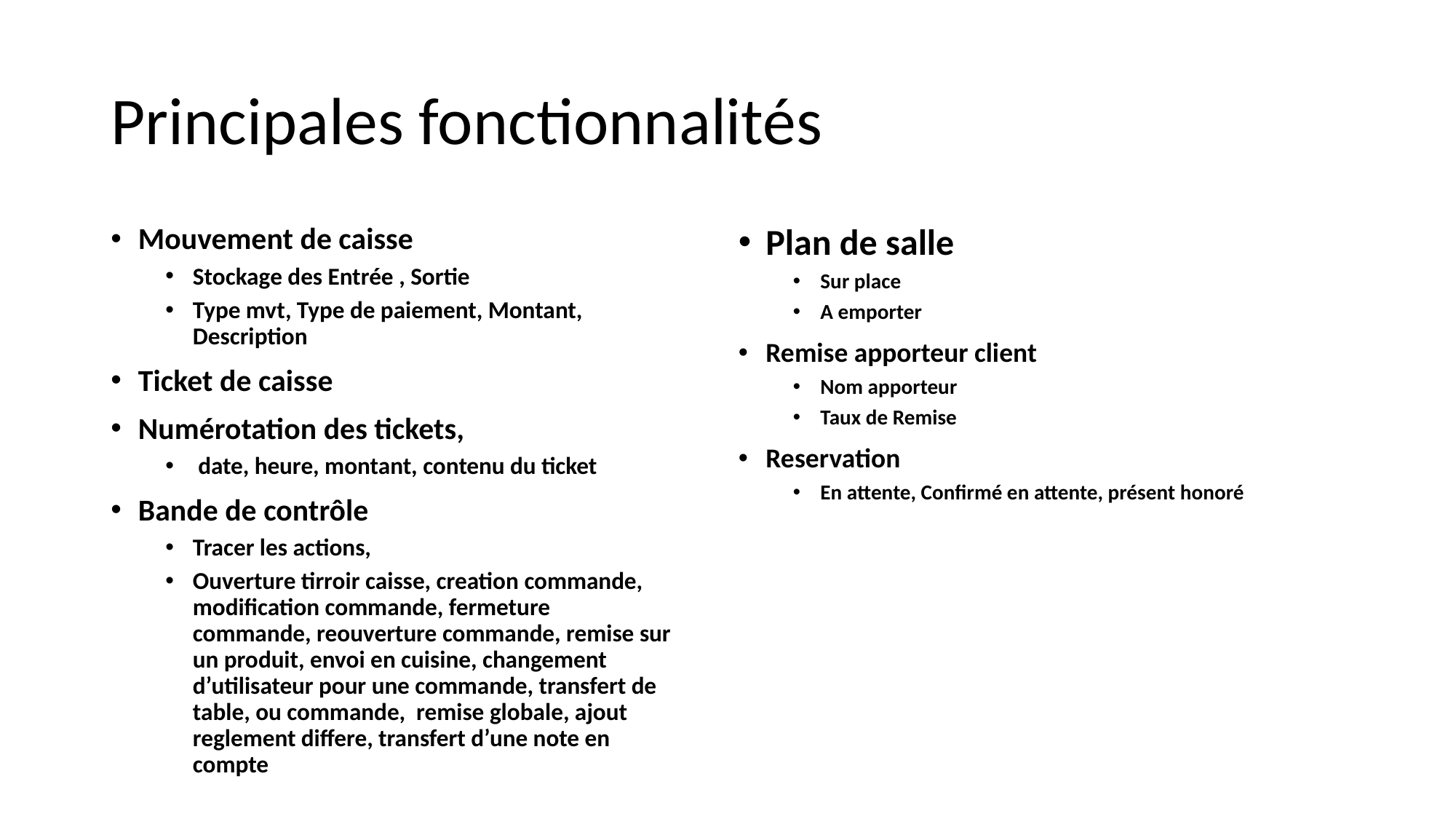

# Principales fonctionnalités
Mouvement de caisse
Stockage des Entrée , Sortie
Type mvt, Type de paiement, Montant, Description
Ticket de caisse
Numérotation des tickets,
 date, heure, montant, contenu du ticket
Bande de contrôle
Tracer les actions,
Ouverture tirroir caisse, creation commande, modification commande, fermeture commande, reouverture commande, remise sur un produit, envoi en cuisine, changement d’utilisateur pour une commande, transfert de table, ou commande,  remise globale, ajout reglement differe, transfert d’une note en compte
Plan de salle
Sur place
A emporter
Remise apporteur client
Nom apporteur
Taux de Remise
Reservation
En attente, Confirmé en attente, présent honoré